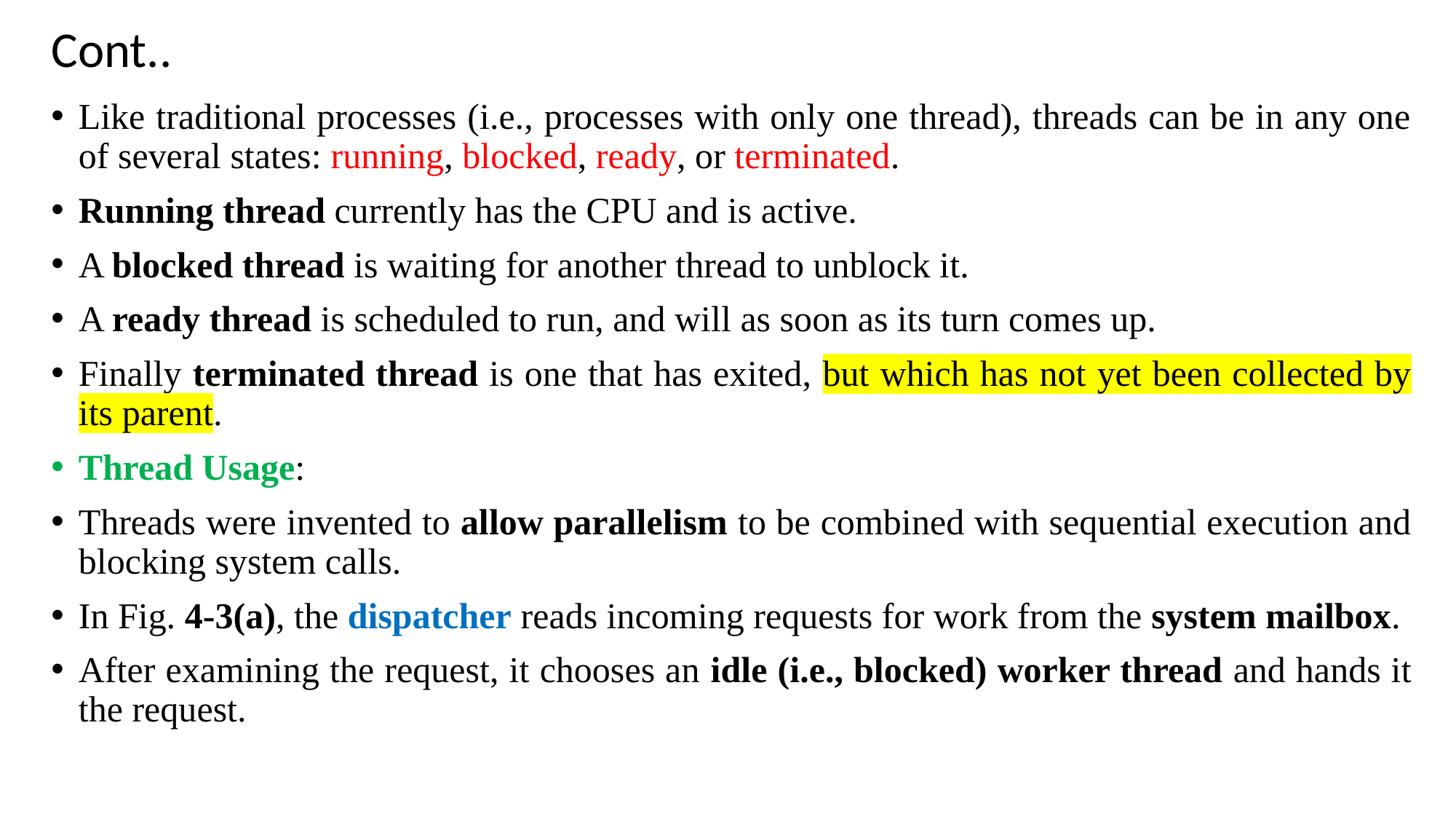

# Cont..
Like traditional processes (i.e., processes with only one thread), threads can be in any one of several states: running, blocked, ready, or terminated.
Running thread currently has the CPU and is active.
A blocked thread is waiting for another thread to unblock it.
A ready thread is scheduled to run, and will as soon as its turn comes up.
Finally terminated thread is one that has exited, but which has not yet been collected by its parent.
Thread Usage:
Threads were invented to allow parallelism to be combined with sequential execution and blocking system calls.
In Fig. 4-3(a), the dispatcher reads incoming requests for work from the system mailbox.
After examining the request, it chooses an idle (i.e., blocked) worker thread and hands it the request.